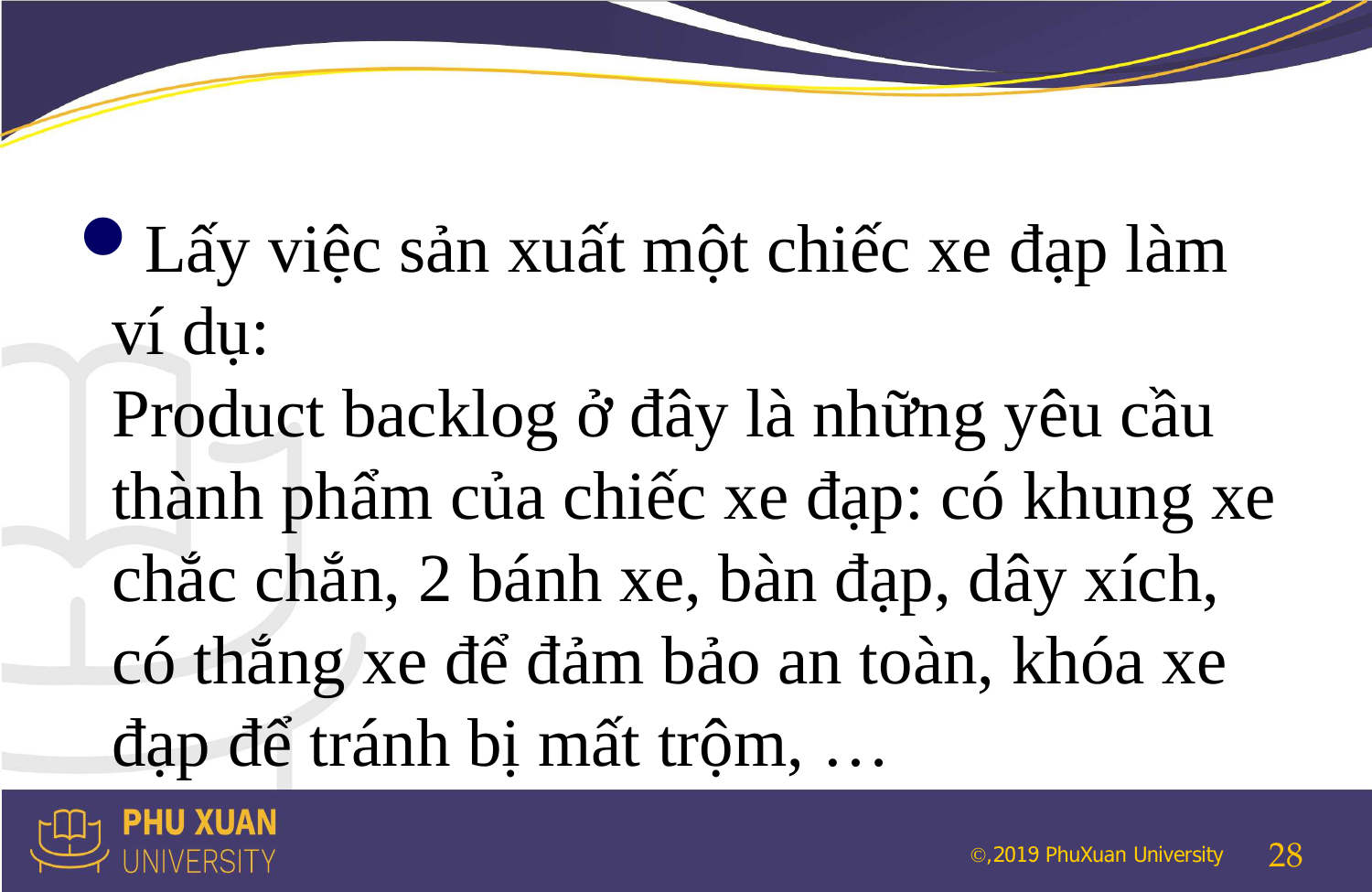

#
Lấy việc sản xuất một chiếc xe đạp làm ví dụ:
Product backlog ở đây là những yêu cầu thành phẩm của chiếc xe đạp: có khung xe chắc chắn, 2 bánh xe, bàn đạp, dây xích, có thắng xe để đảm bảo an toàn, khóa xe đạp để tránh bị mất trộm, …

28